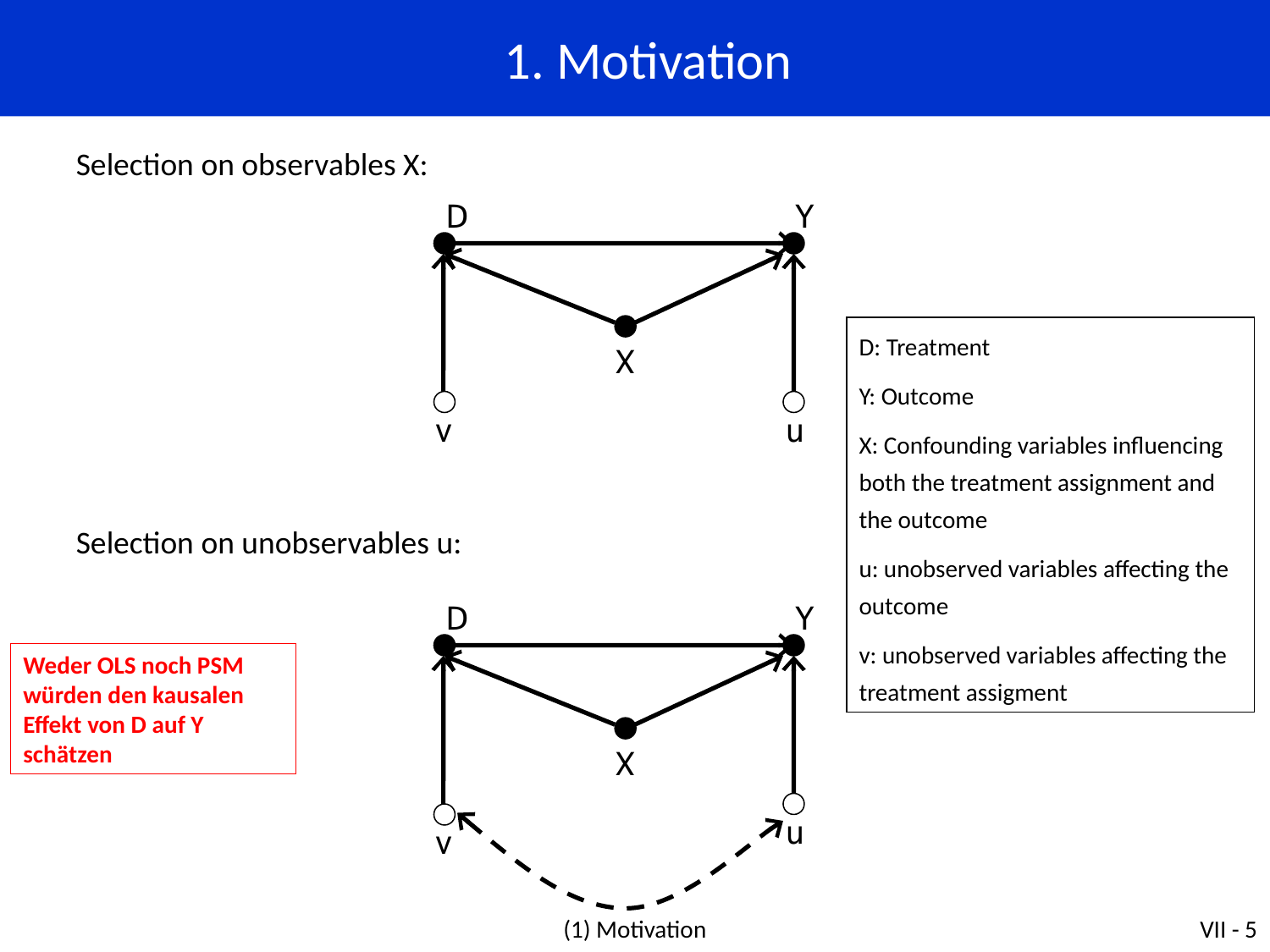

1. Motivation
Selection on observables X:
D
Y

D: Treatment
Y: Outcome
X: Confounding variables influencing both the treatment assignment and the outcome
u: unobserved variables affecting the outcome
v: unobserved variables affecting the treatment assigment
X

v
u

Selection on unobservables u:
D
Y

Weder OLS noch PSM würden den kausalen Effekt von D auf Y schätzen

X

u

v
(1) Motivation
VII - 5